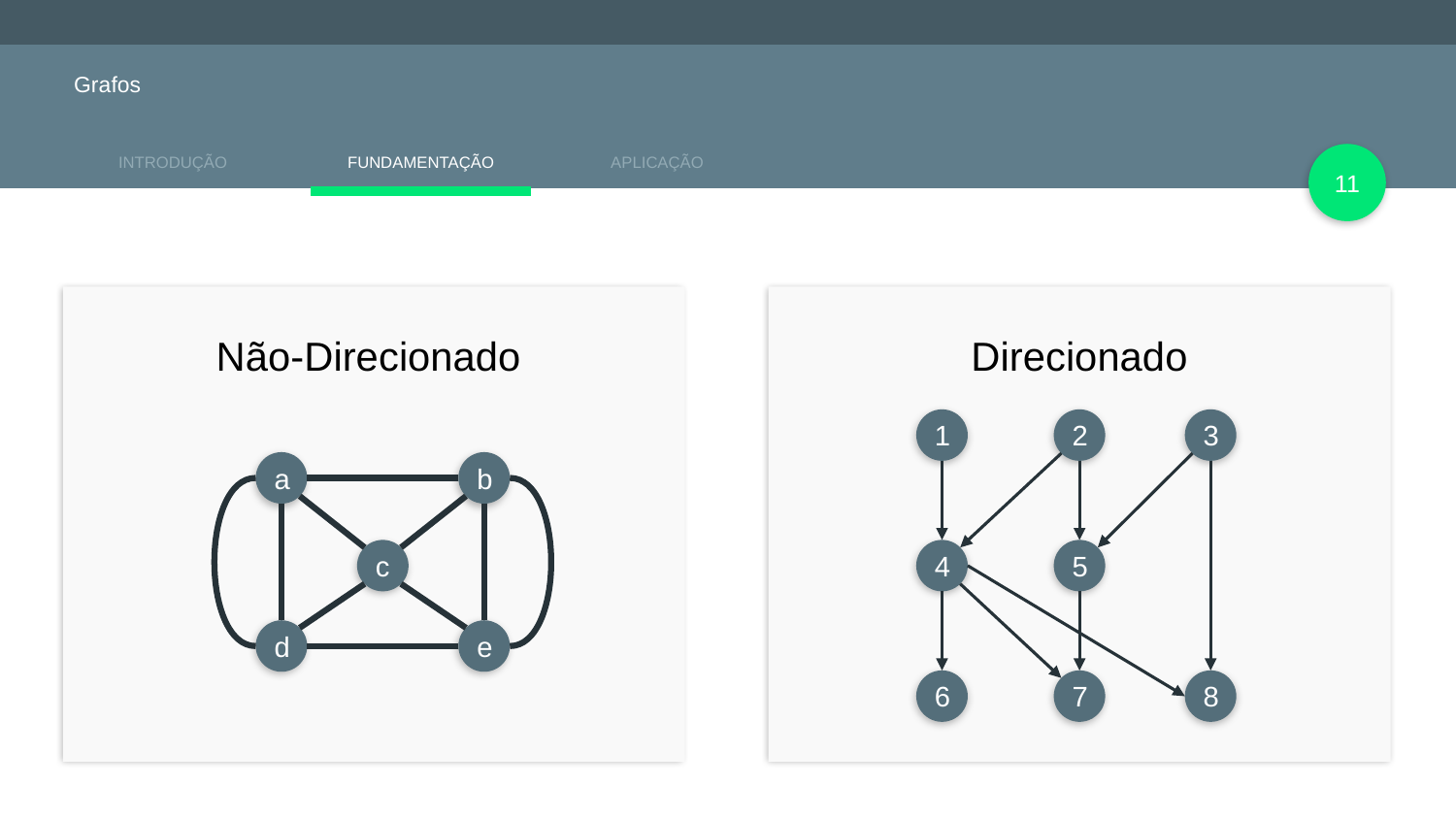

# Grafos
11

Não-Direcionado
Direcionado
1
2
3
a
b
c
4
5
d
e
6
7
8